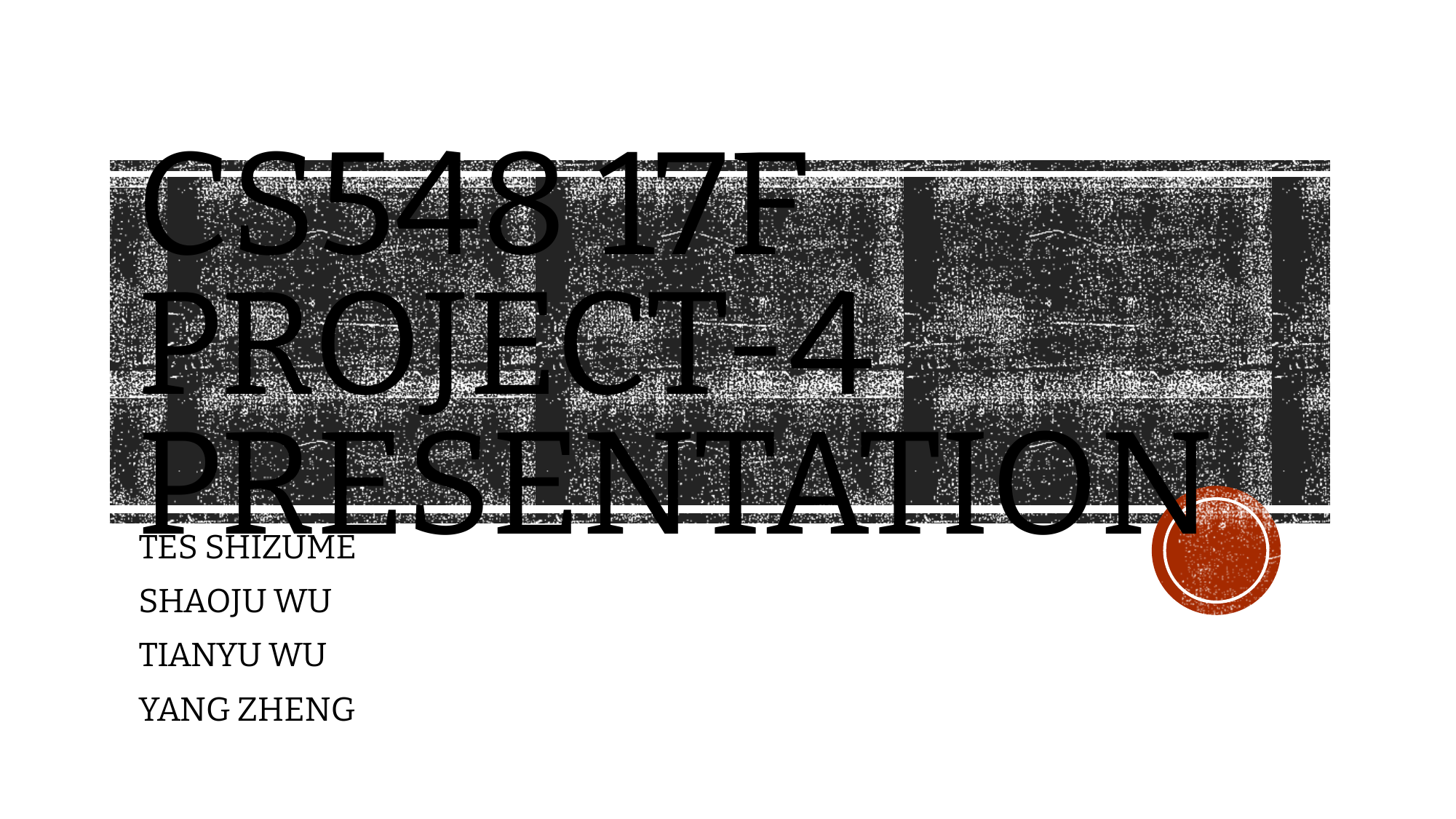

# CS548 17F PROJECT-4 PRESENTATION
TES SHIZUME
SHAOJU WU
TIANYU WU
YANG ZHENG